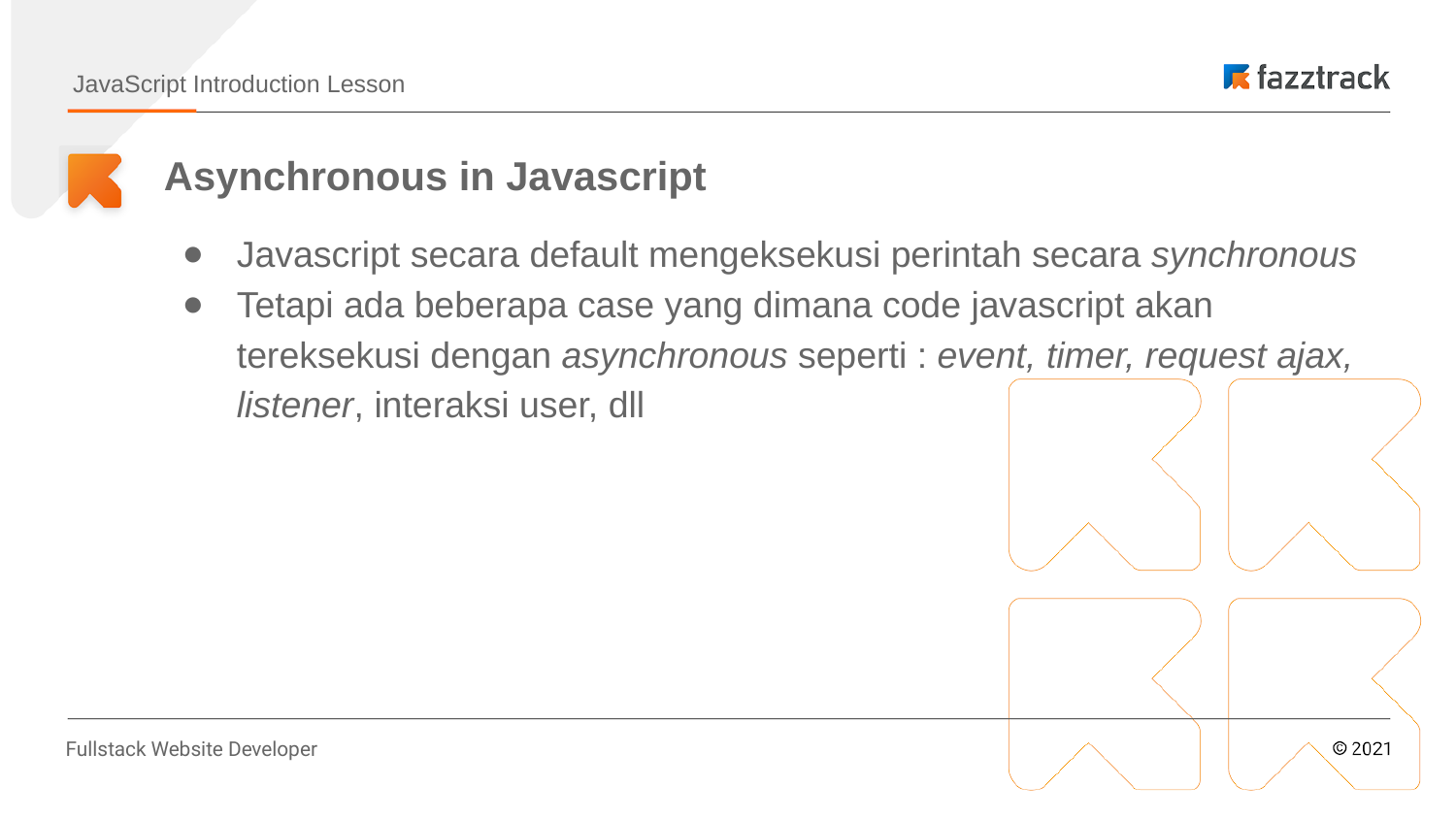

JavaScript Introduction Lesson
# Asynchronous in Javascript
Javascript secara default mengeksekusi perintah secara synchronous
Tetapi ada beberapa case yang dimana code javascript akan tereksekusi dengan asynchronous seperti : event, timer, request ajax, listener, interaksi user, dll